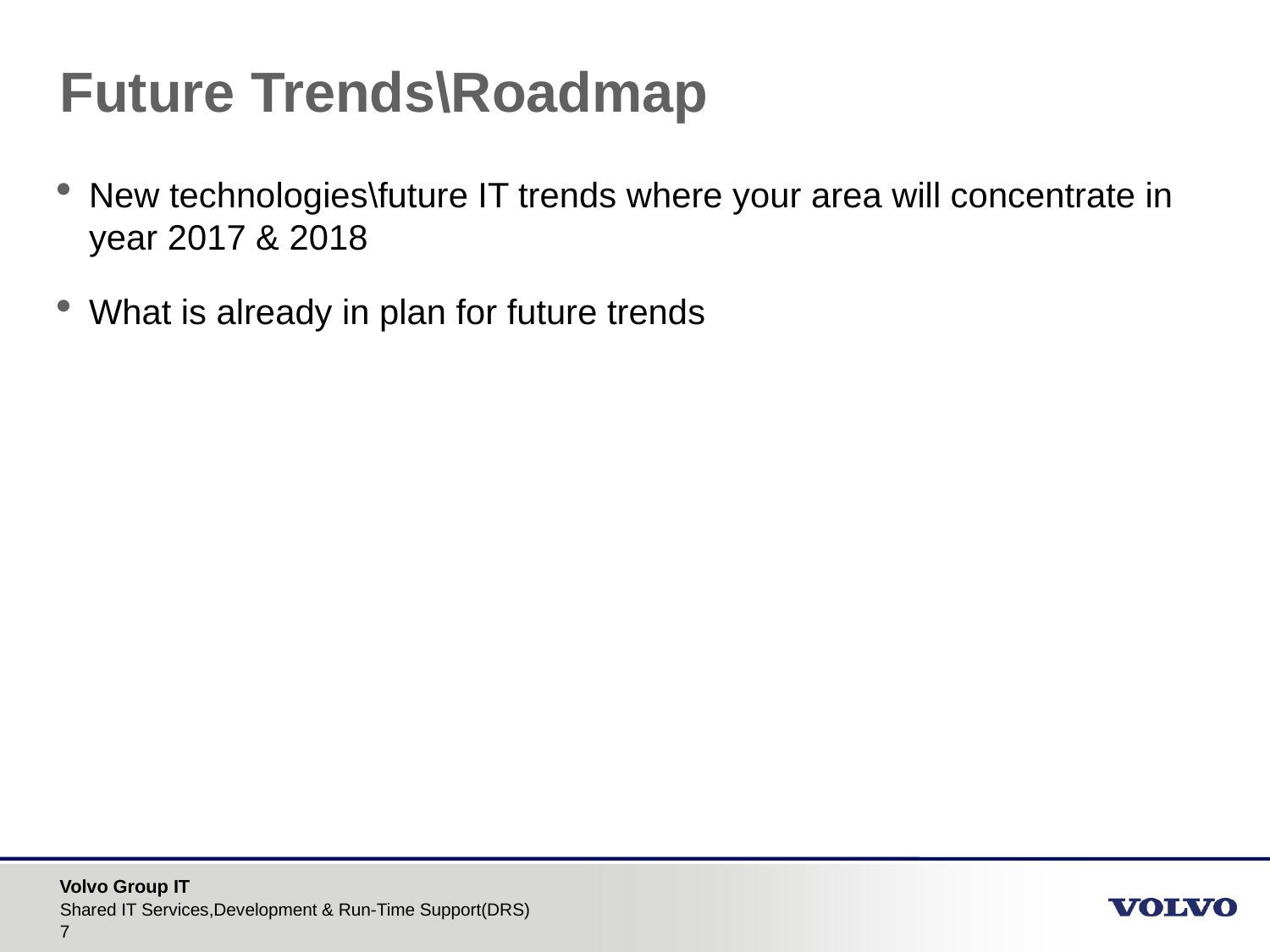

# Future Trends\Roadmap
New technologies\future IT trends where your area will concentrate in year 2017 & 2018
What is already in plan for future trends
Shared IT Services,Development & Run-Time Support(DRS)
7